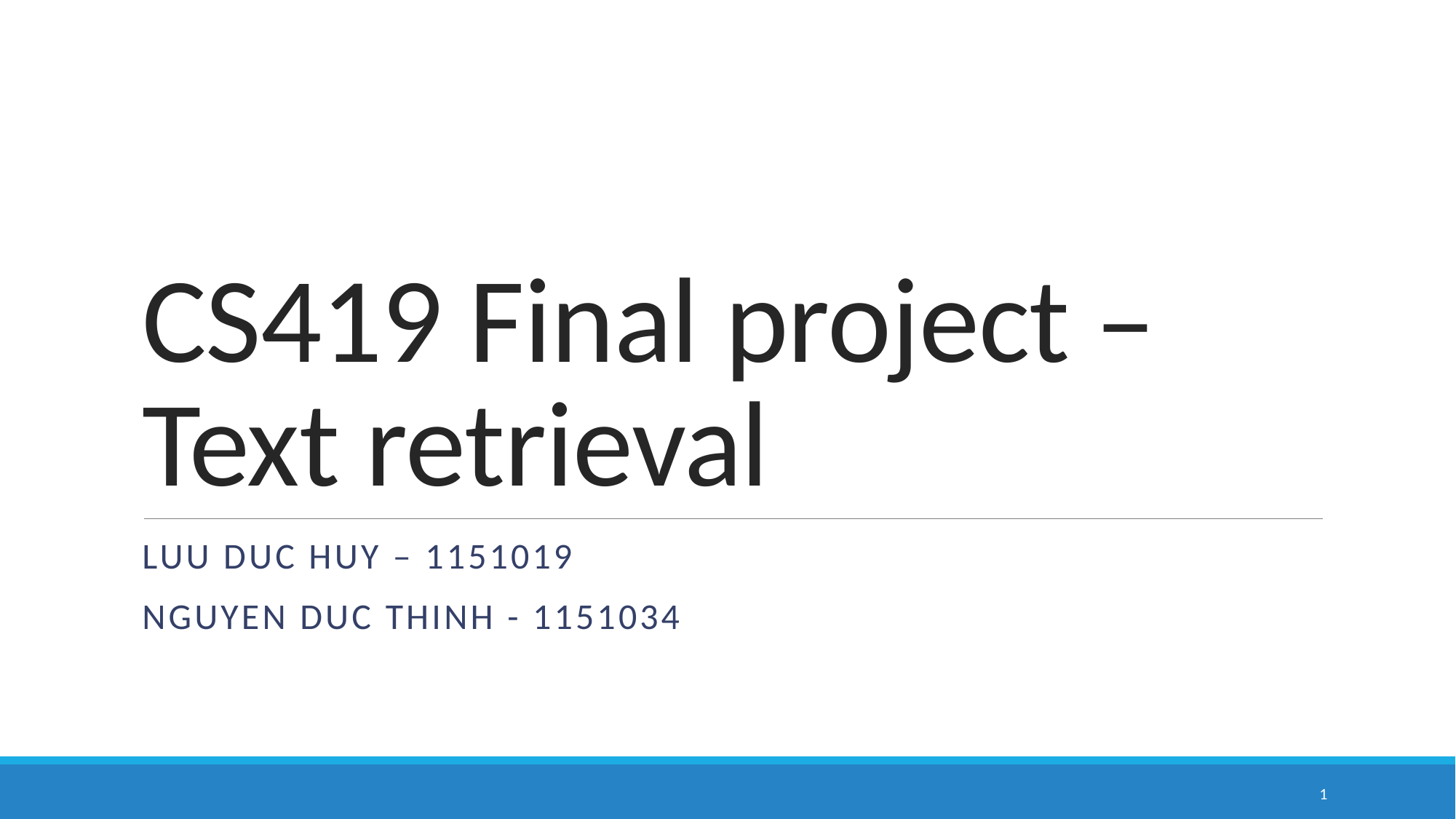

# CS419 Final project – Text retrieval
Luu Duc Huy – 1151019
Nguyen Duc Thinh - 1151034
1